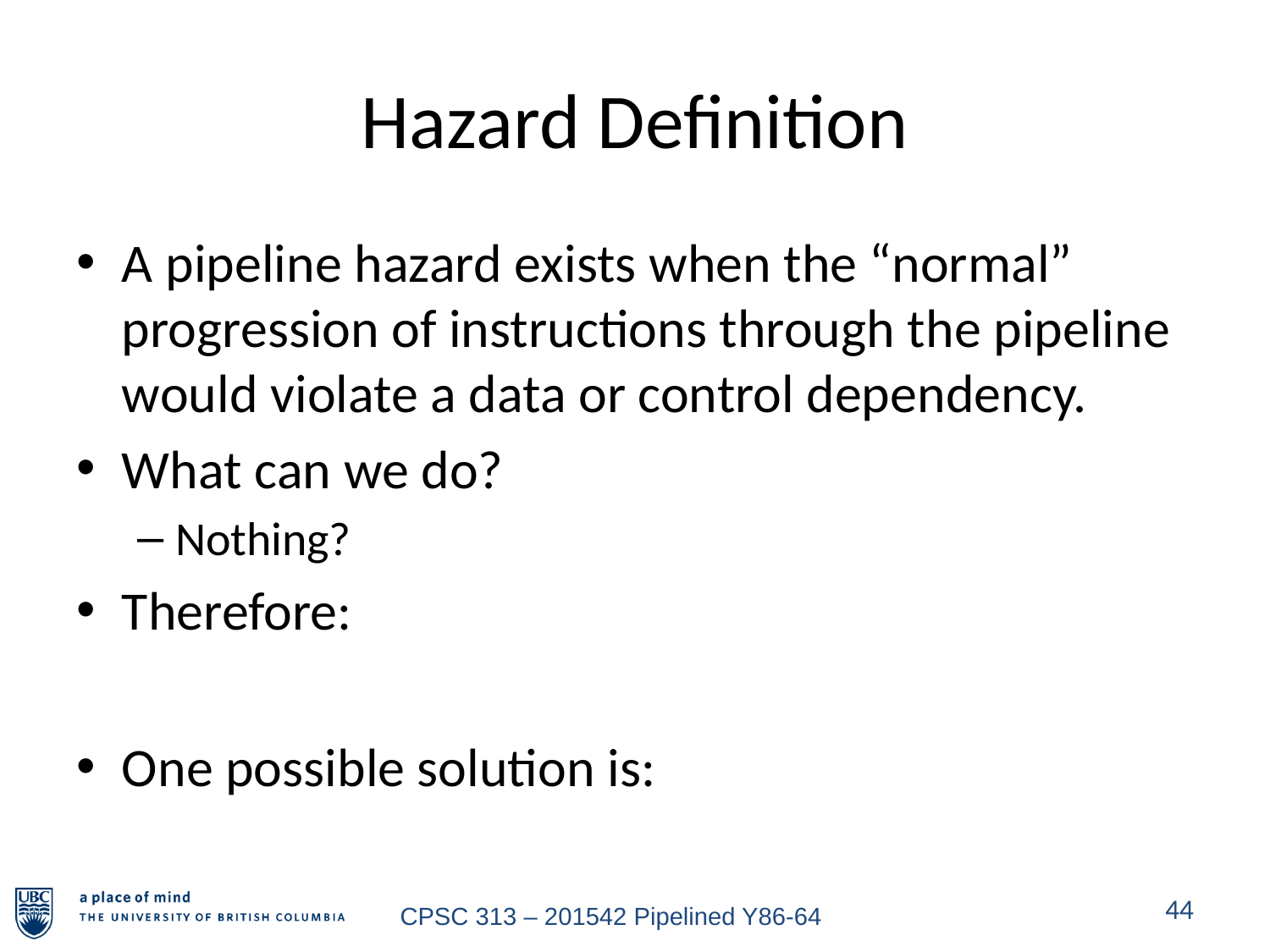

# Hazard Definition
A pipeline hazard exists when the “normal” progression of instructions through the pipeline would violate a data or control dependency.
What can we do?
Nothing?
Therefore:

One possible solution is:
44